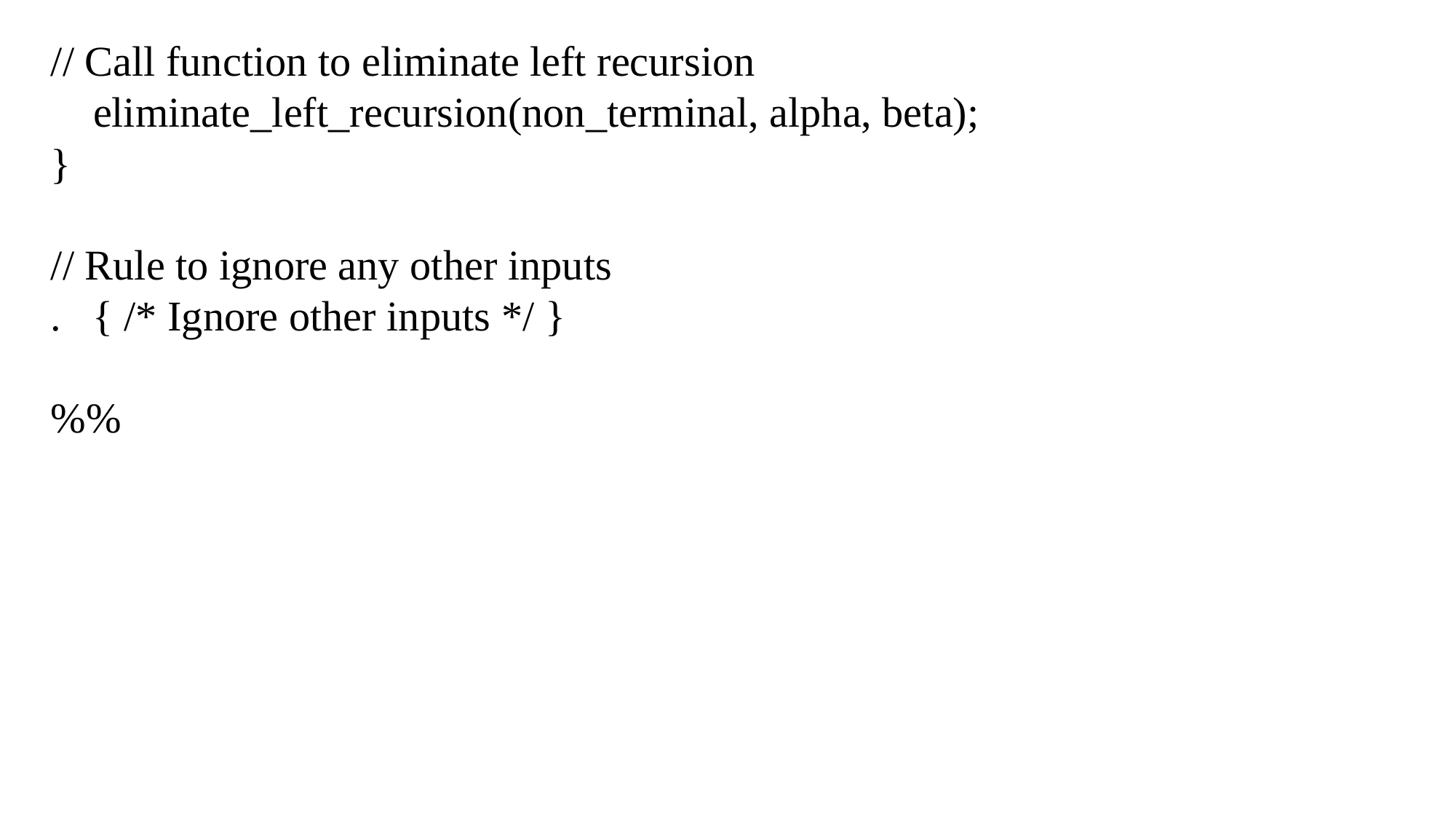

// Call function to eliminate left recursion
    eliminate_left_recursion(non_terminal, alpha, beta);
}

// Rule to ignore any other inputs
.   { /* Ignore other inputs */ }

%%